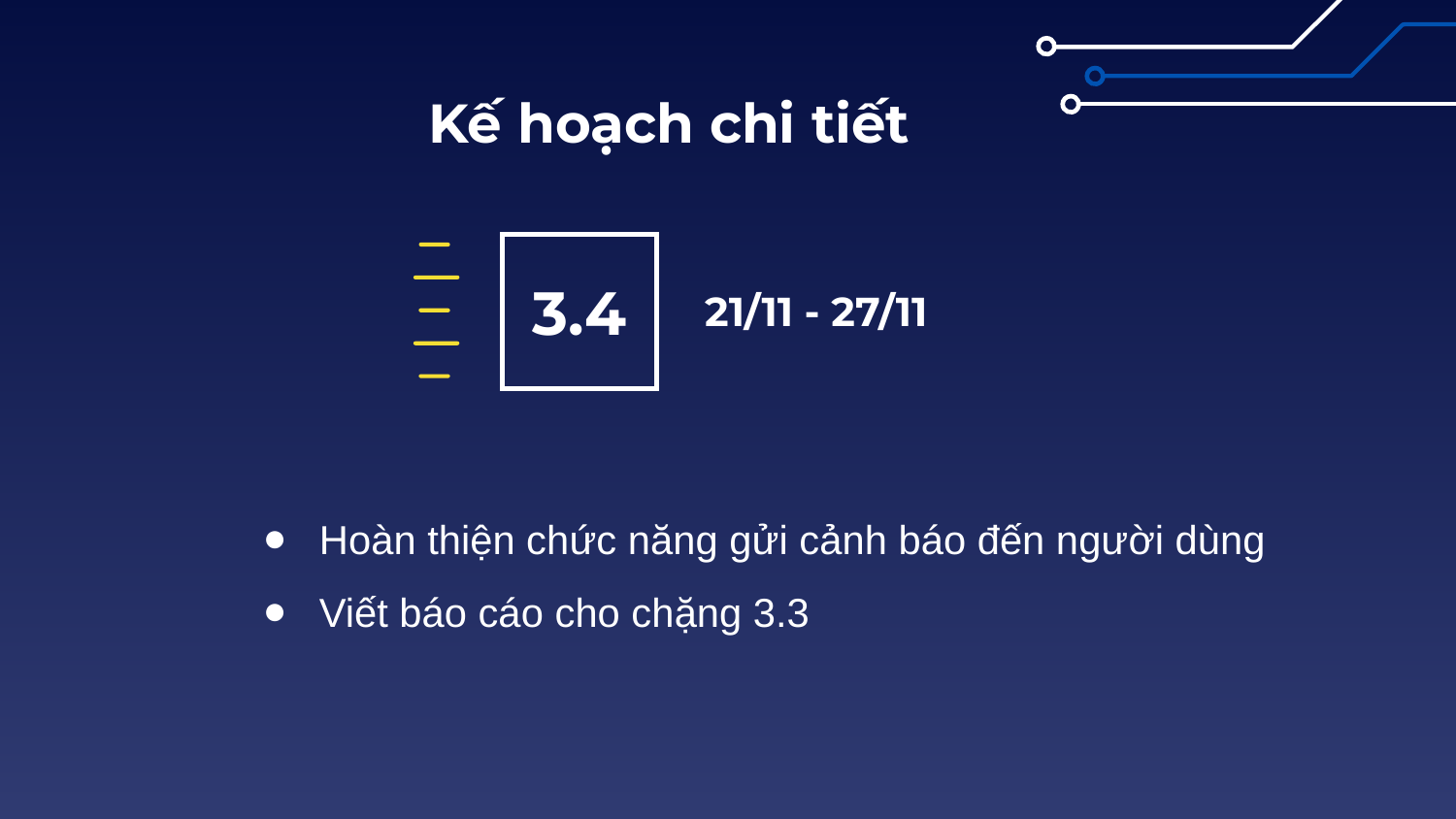

# Kế hoạch chi tiết
3.4

21/11 - 27/11
Hoàn thiện chức năng gửi cảnh báo đến người dùng
Viết báo cáo cho chặng 3.3